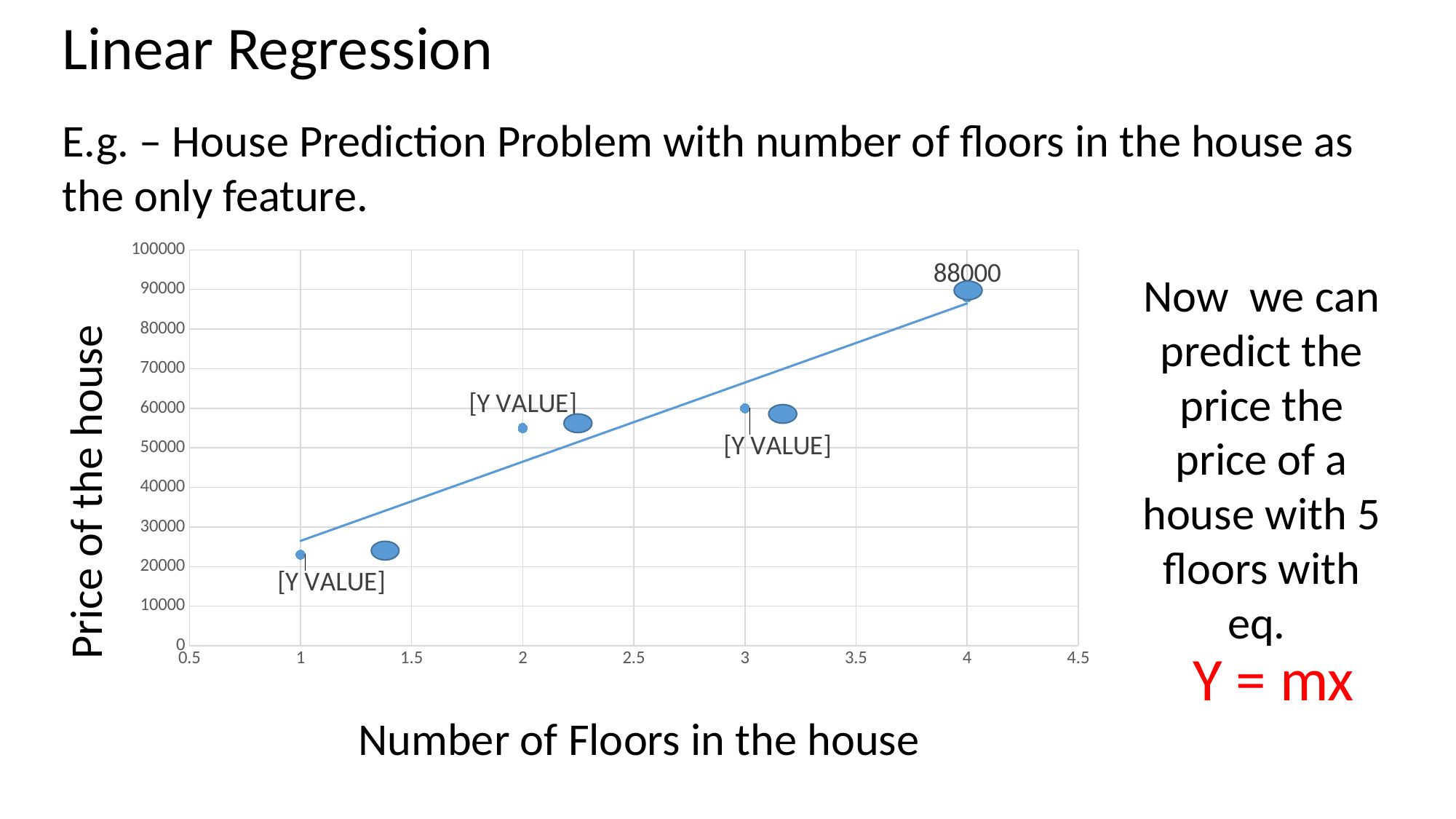

Linear Regression
E.g. – House Prediction Problem with number of floors in the house as the only feature.

### Chart

| Category | Y-Values |
|---|---|
Now  we can predict the price the price of a house with 5 floors with eq.

Price of the house

Y = mx
Number of Floors in the house